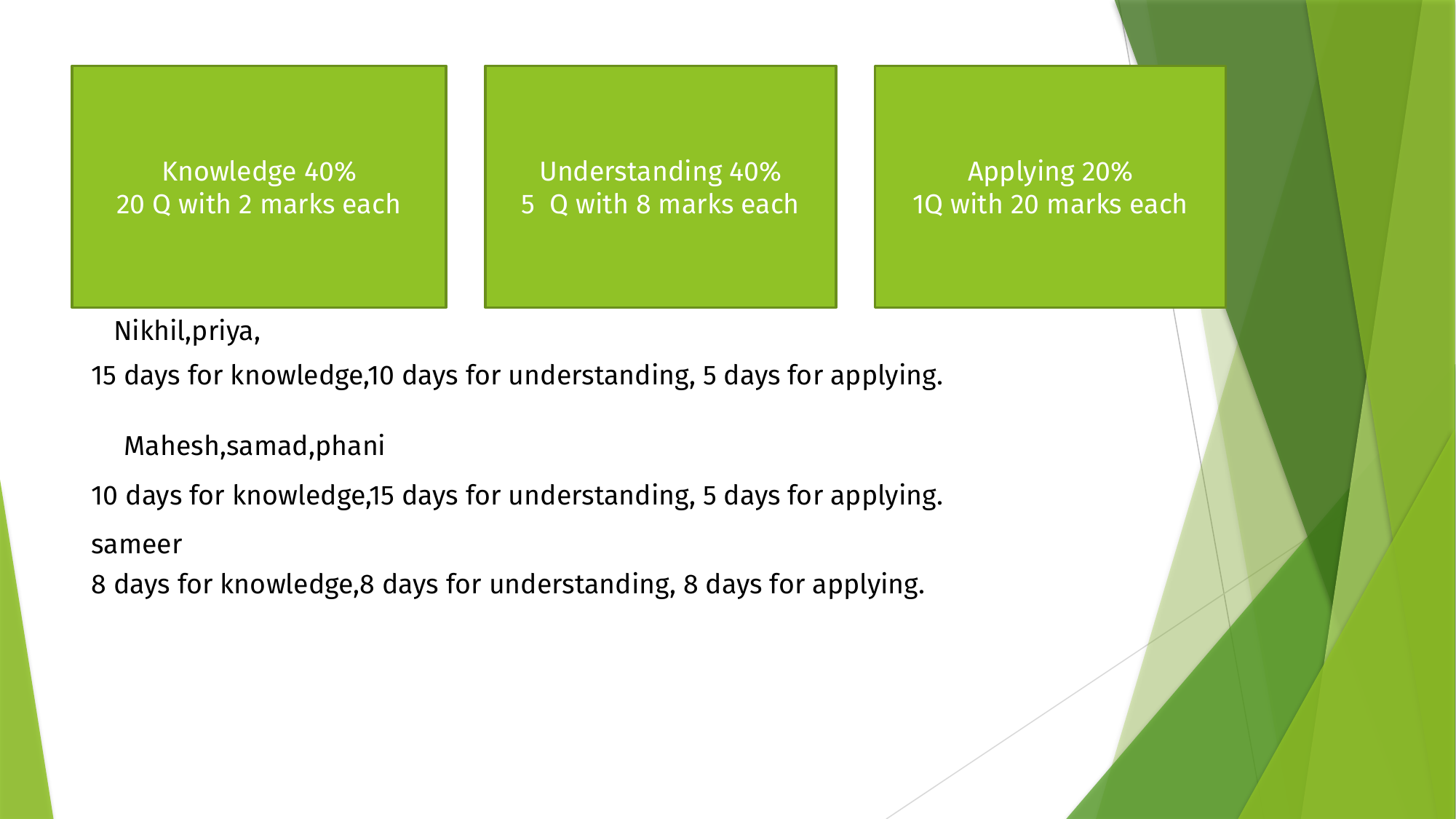

Knowledge 40%
20 Q with 2 marks each
Understanding 40%
5  Q with 8 marks each
Applying 20%
1Q with 20 marks each
Nikhil,priya,
15 days for knowledge,10 days for understanding, 5 days for applying.
Mahesh,samad,phani
10 days for knowledge,15 days for understanding, 5 days for applying.
sameer
8 days for knowledge,8 days for understanding, 8 days for applying.